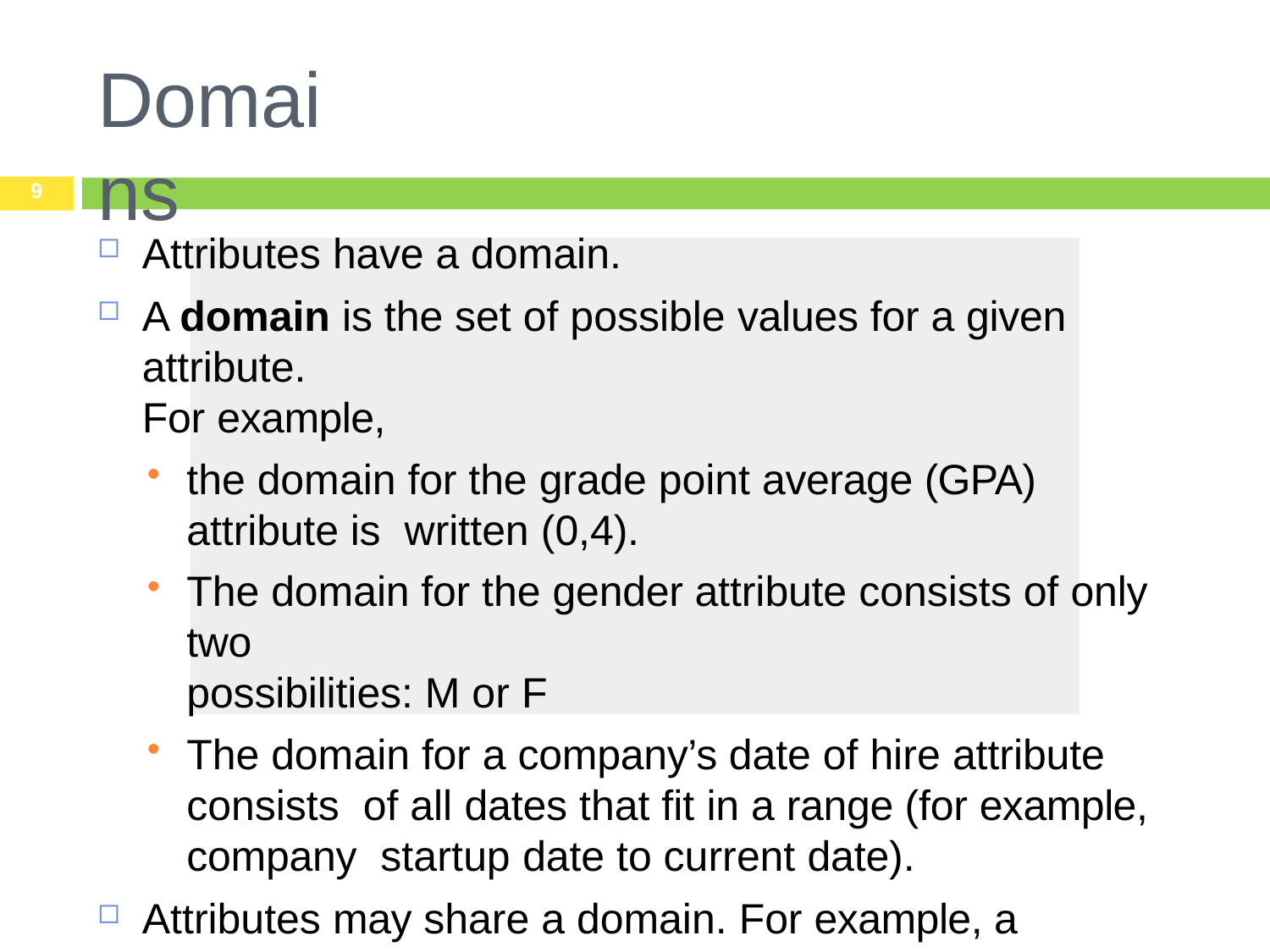

# Domains
9

Attributes have a domain.
A domain is the set of possible values for a given attribute.
For example,
the domain for the grade point average (GPA) attribute is  written (0,4).
The domain for the gender attribute consists of only two
possibilities: M or F
The domain for a company’s date of hire attribute consists  of all dates that fit in a range (for example, company  startup date to current date).
Attributes may share a domain. For example, a STUDENT  ADDRESS and a PROFESSOR ADDRESS share the same domain  of all possible addresses.